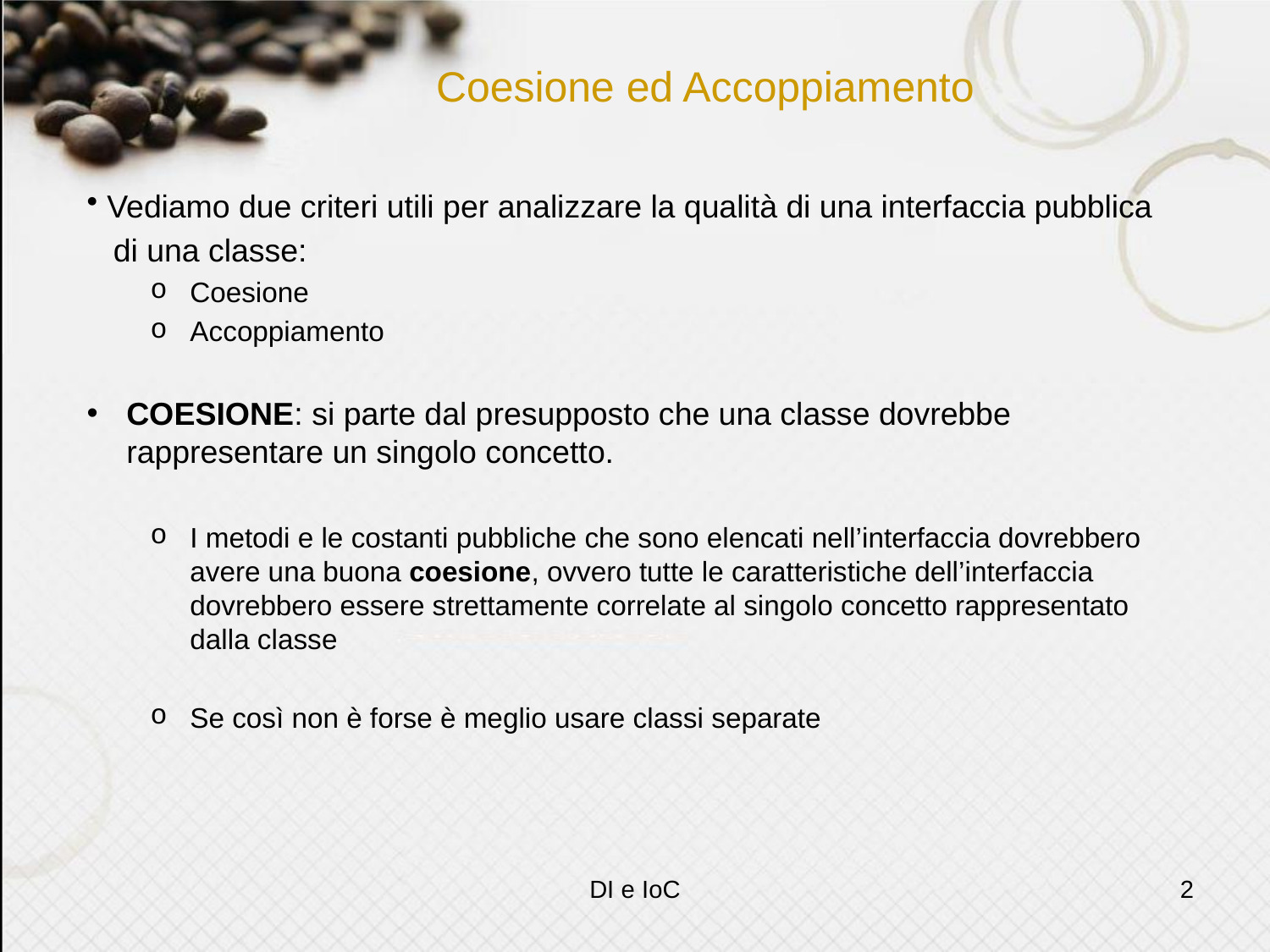

# Coesione ed Accoppiamento
 Vediamo due criteri utili per analizzare la qualità di una interfaccia pubblica
   di una classe:
Coesione
Accoppiamento

COESIONE: si parte dal presupposto che una classe dovrebbe rappresentare un singolo concetto.

I metodi e le costanti pubbliche che sono elencati nell’interfaccia dovrebbero avere una buona coesione, ovvero tutte le caratteristiche dell’interfaccia dovrebbero essere strettamente correlate al singolo concetto rappresentato dalla classe

Se così non è forse è meglio usare classi separate
DI e IoC
2